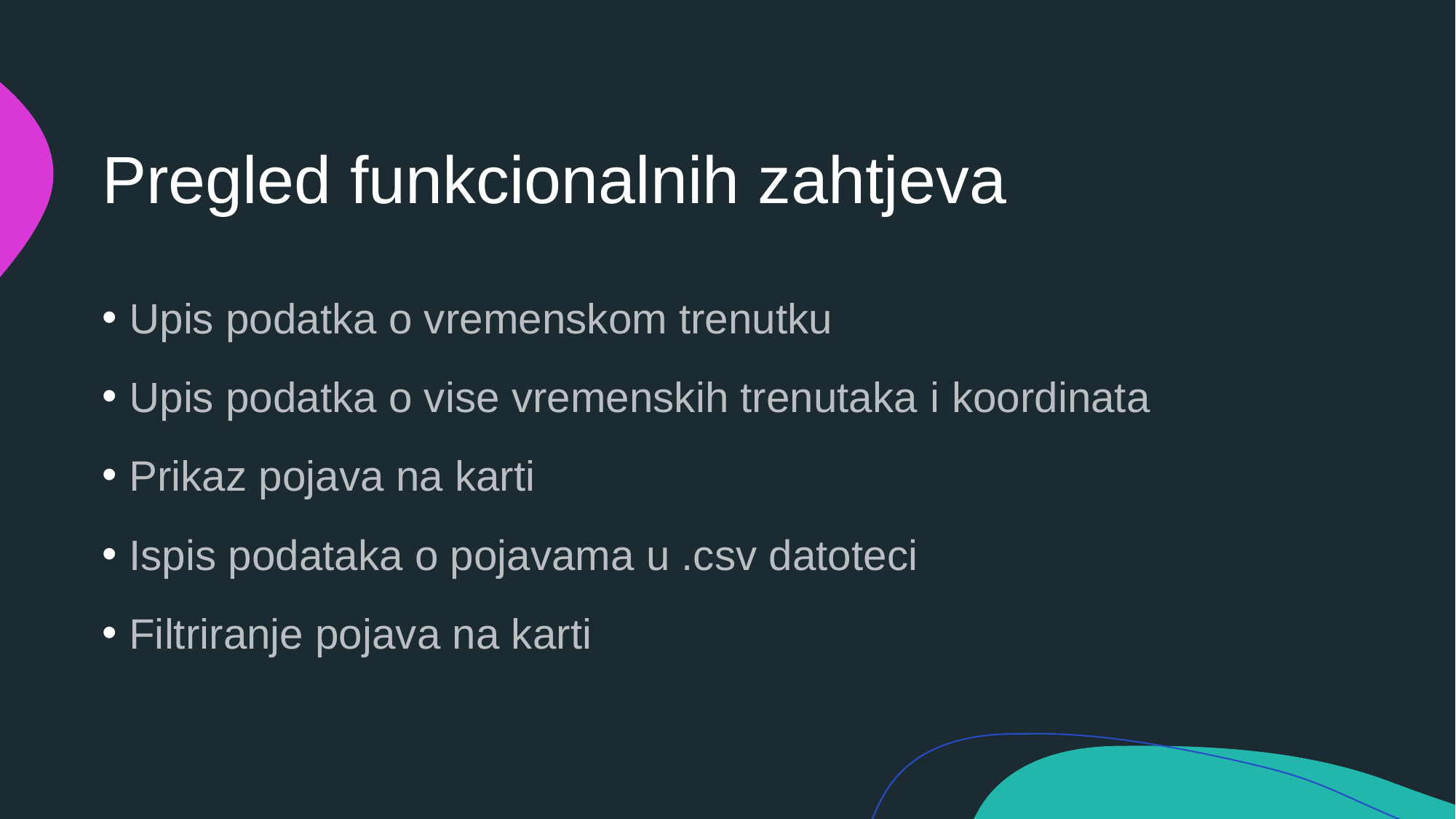

# Pregled funkcionalnih zahtjeva
Upis podatka o vremenskom trenutku
Upis podatka o vise vremenskih trenutaka i koordinata
Prikaz pojava na karti
Ispis podataka o pojavama u .csv datoteci
Filtriranje pojava na karti